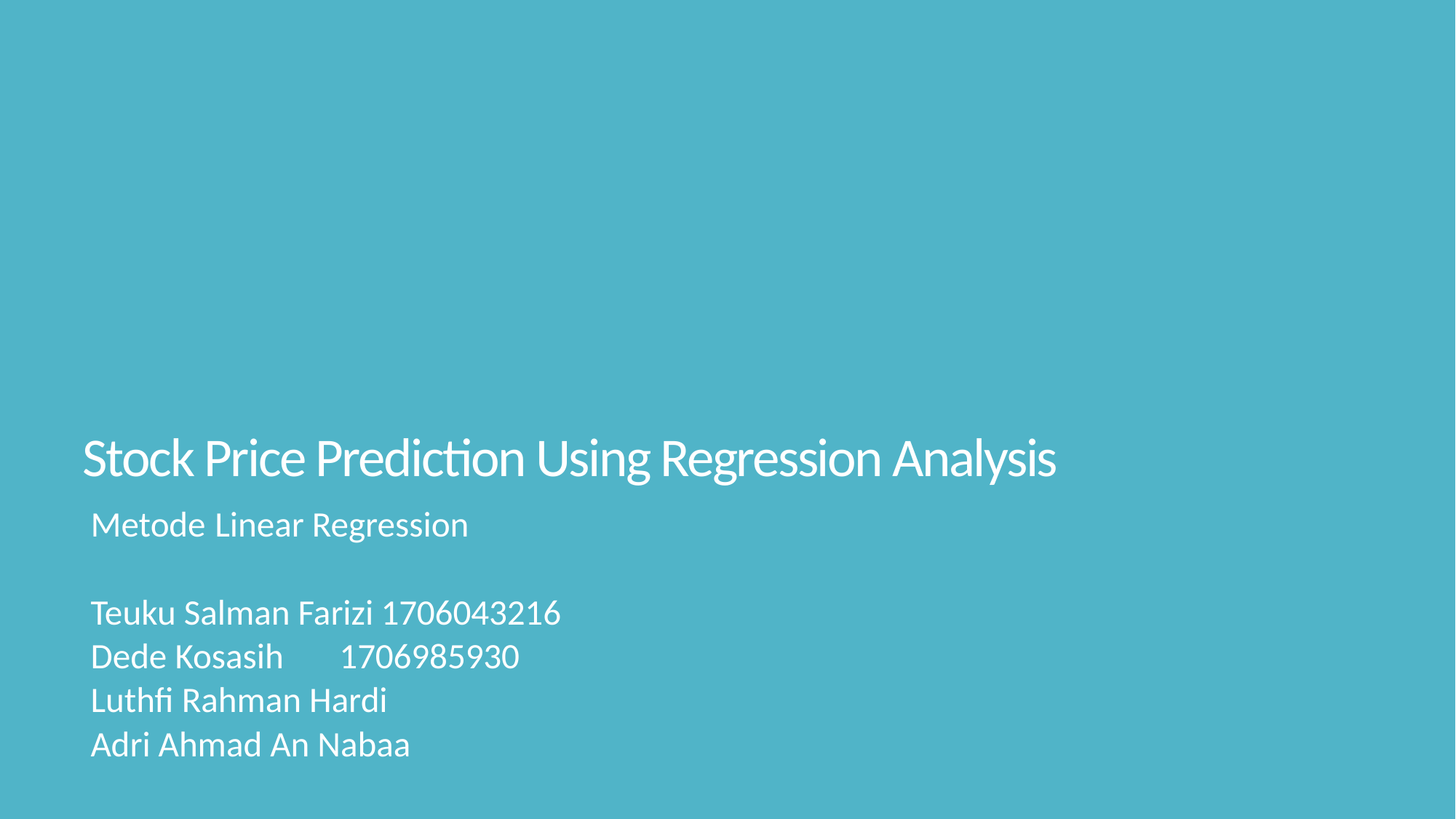

# Stock Price Prediction Using Regression Analysis
Metode						Linear Regression

Teuku Salman Farizi				1706043216
Dede Kosasih					1706985930
Luthfi Rahman Hardi
Adri Ahmad An Nabaa